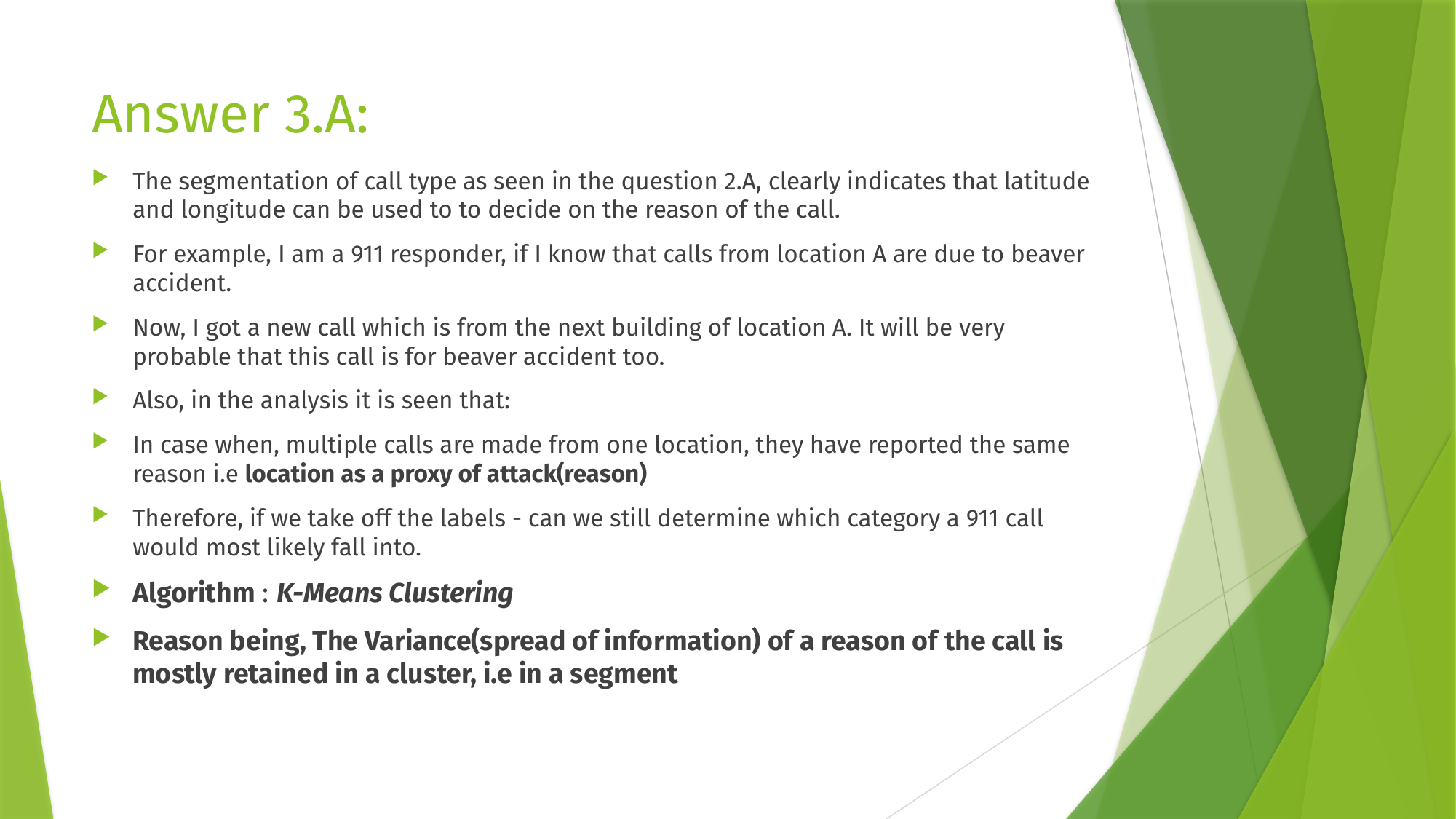

# Answer 3.A:
The segmentation of call type as seen in the question 2.A, clearly indicates that latitude and longitude can be used to to decide on the reason of the call.
For example, I am a 911 responder, if I know that calls from location A are due to beaver accident.
Now, I got a new call which is from the next building of location A. It will be very probable that this call is for beaver accident too.
Also, in the analysis it is seen that:
In case when, multiple calls are made from one location, they have reported the same reason i.e location as a proxy of attack(reason)
Therefore, if we take off the labels - can we still determine which category a 911 call would most likely fall into.
Algorithm : K-Means Clustering
Reason being, The Variance(spread of information) of a reason of the call is mostly retained in a cluster, i.e in a segment